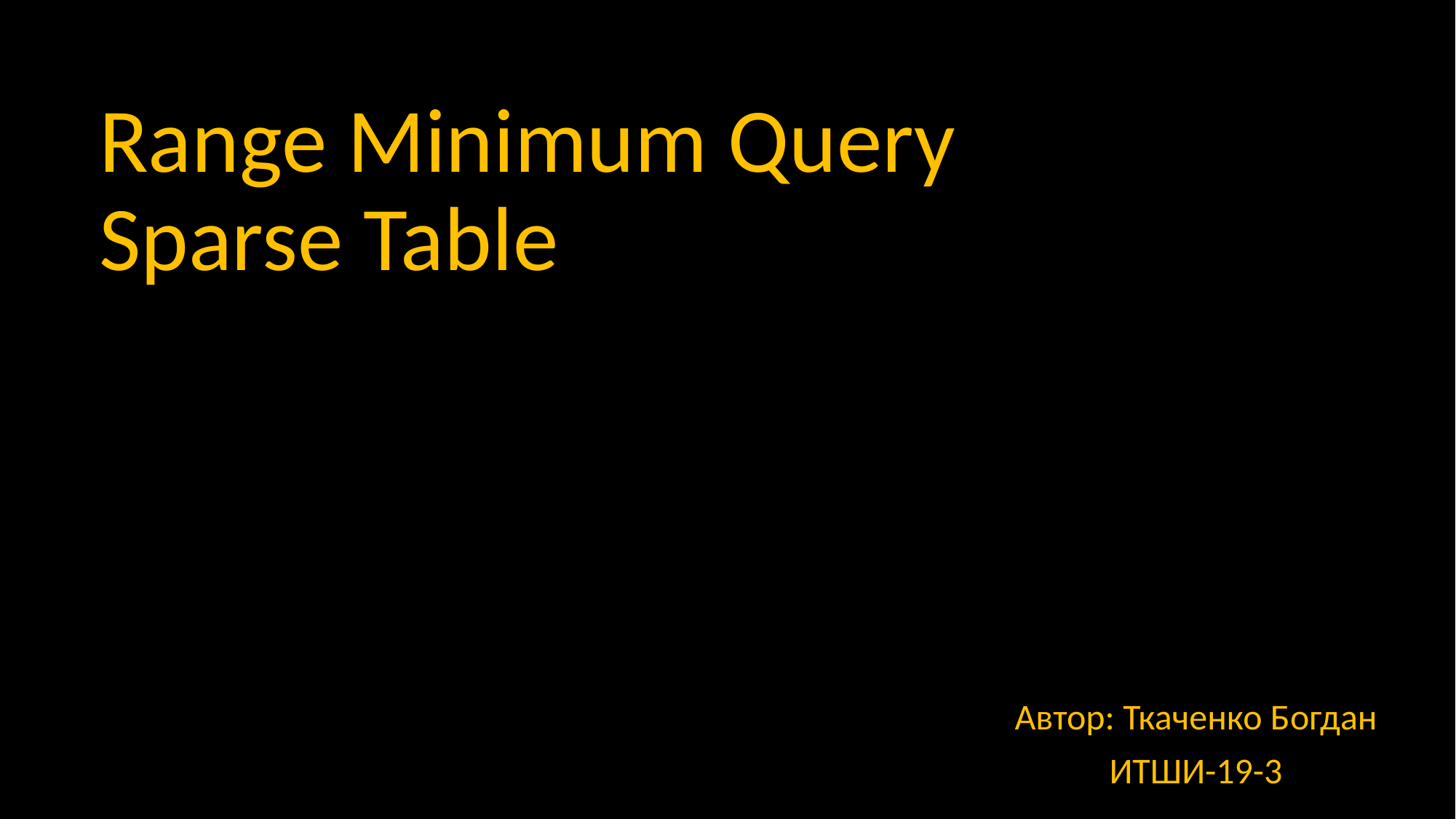

# Range Minimum Query Sparse Table
Автор: Ткаченко Богдан
ИТШИ-19-3